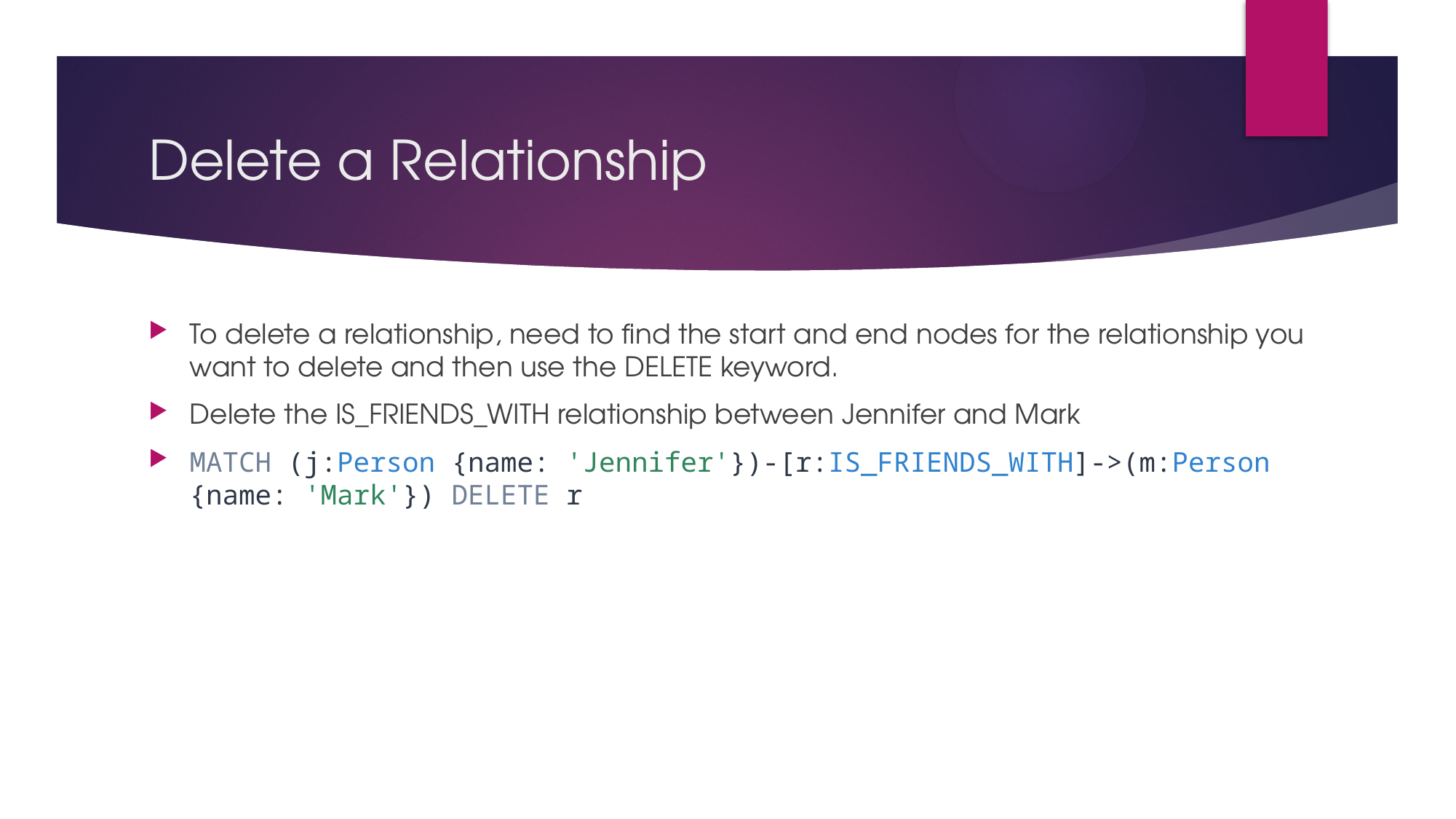

# Delete a Relationship
To delete a relationship, need to find the start and end nodes for the relationship you want to delete and then use the DELETE keyword.
Delete the IS_FRIENDS_WITH relationship between Jennifer and Mark
MATCH (j:Person {name: 'Jennifer'})-[r:IS_FRIENDS_WITH]->(m:Person {name: 'Mark'}) DELETE r